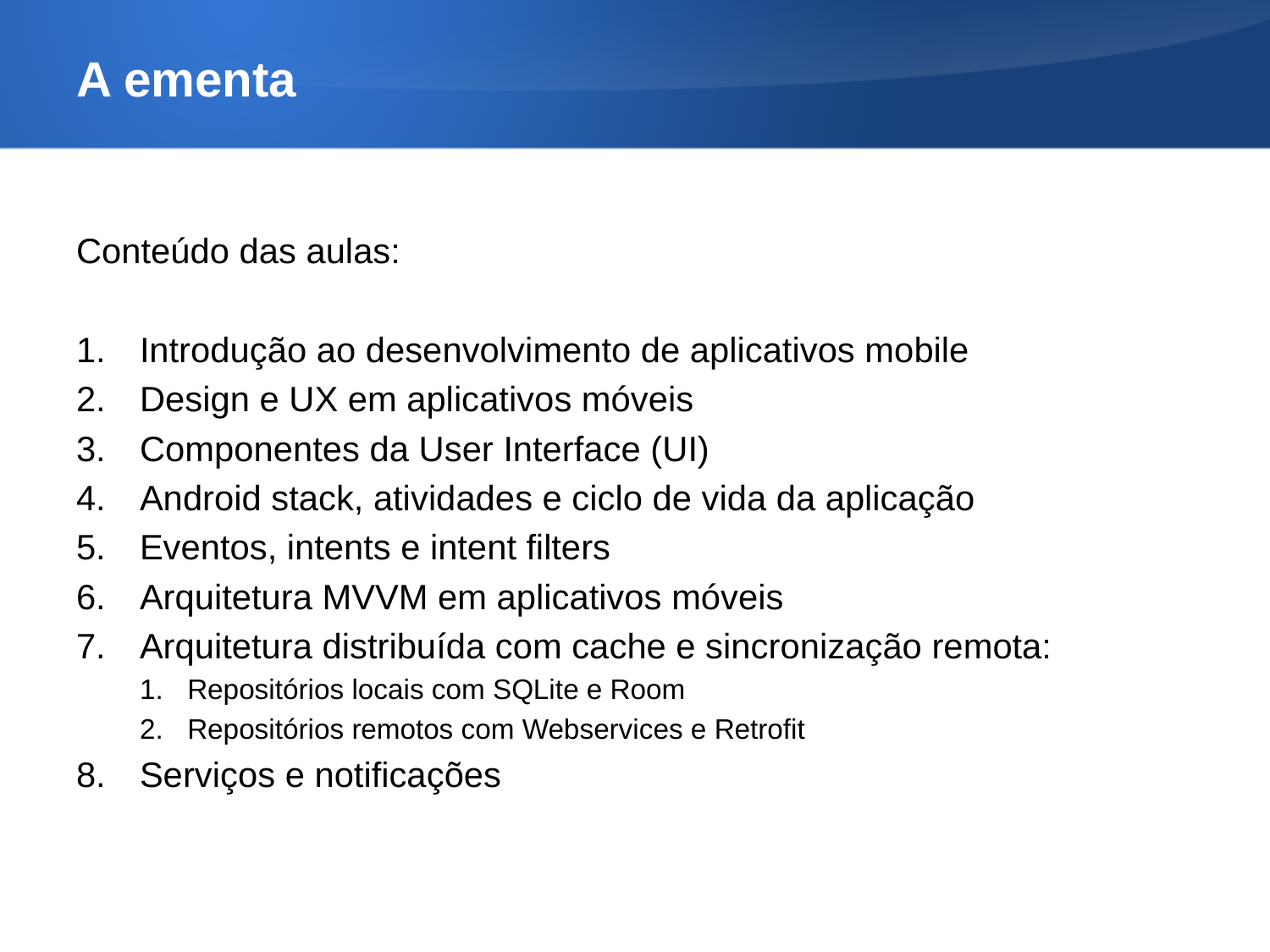

# A ementa
Conteúdo das aulas:

Introdução ao desenvolvimento de aplicativos mobile
Design e UX em aplicativos móveis
Componentes da User Interface (UI)
Android stack, atividades e ciclo de vida da aplicação
Eventos, intents e intent filters
Arquitetura MVVM em aplicativos móveis
Arquitetura distribuída com cache e sincronização remota:
Repositórios locais com SQLite e Room
Repositórios remotos com Webservices e Retrofit
Serviços e notificações